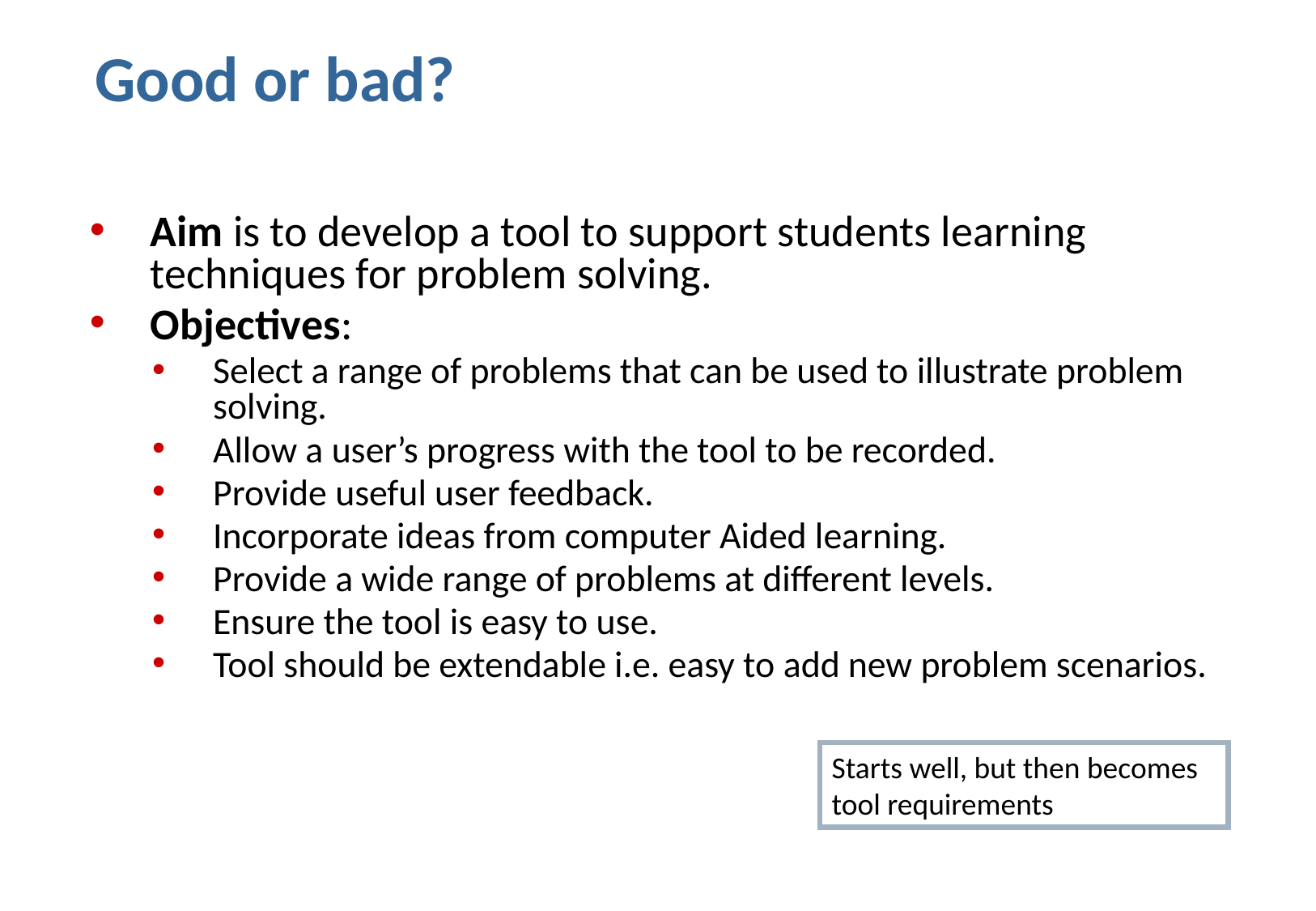

# Good or bad?
Aim is to develop a tool to support students learning techniques for problem solving.
Objectives:
Select a range of problems that can be used to illustrate problem solving.
Allow a user’s progress with the tool to be recorded.
Provide useful user feedback.
Incorporate ideas from computer Aided learning.
Provide a wide range of problems at different levels.
Ensure the tool is easy to use.
Tool should be extendable i.e. easy to add new problem scenarios.
Starts well, but then becomes tool requirements